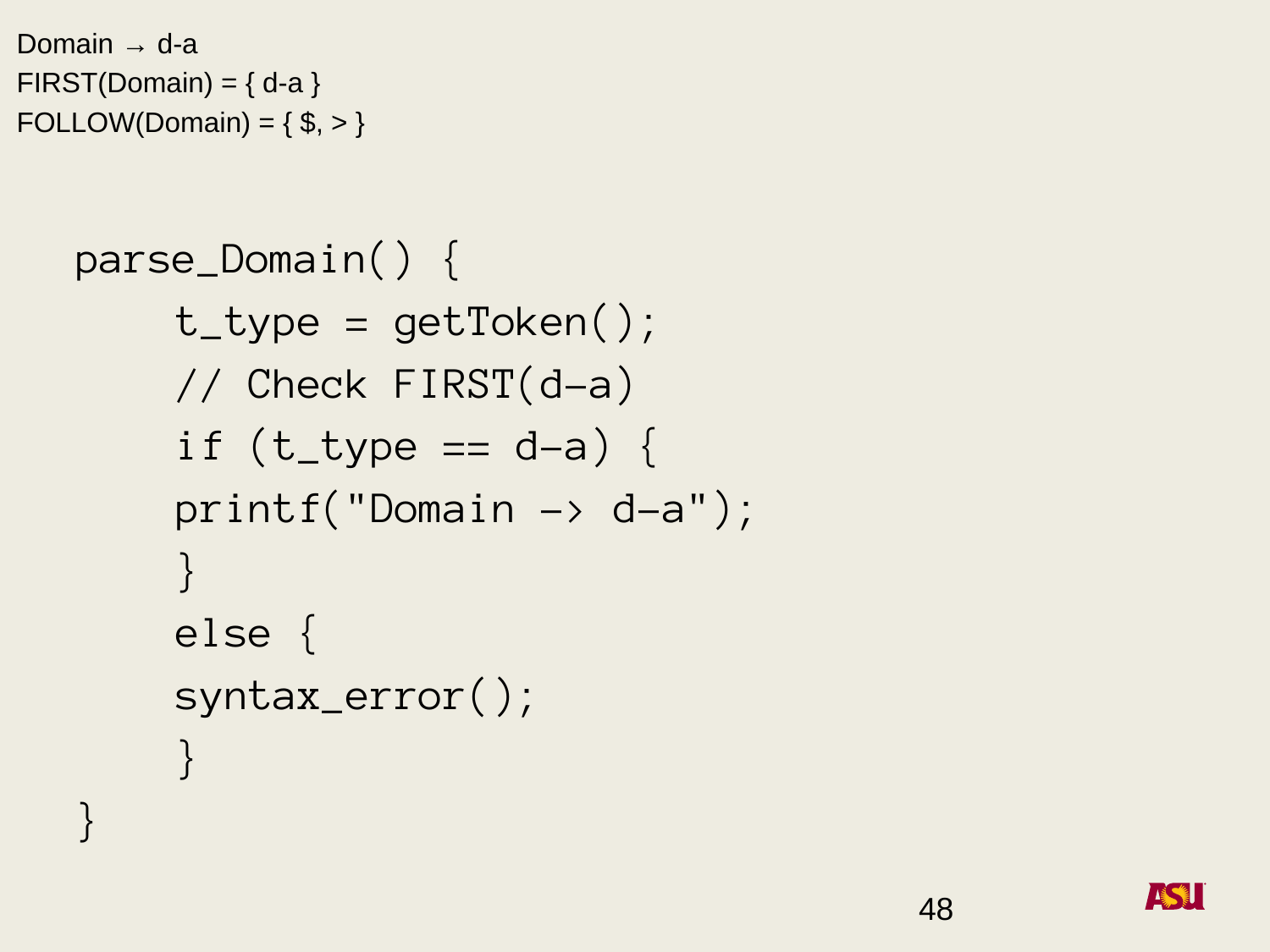

Domain → d-a
FIRST(Domain) = { d-a }
FOLLOW(Domain) = { $, > }

parse_Domain() {
	t_type = getToken();
	// Check FIRST(d-a)
	if (t_type == d-a) {
		printf("Domain -> d-a");
	}
	else {
		syntax_error();
	}
}
48